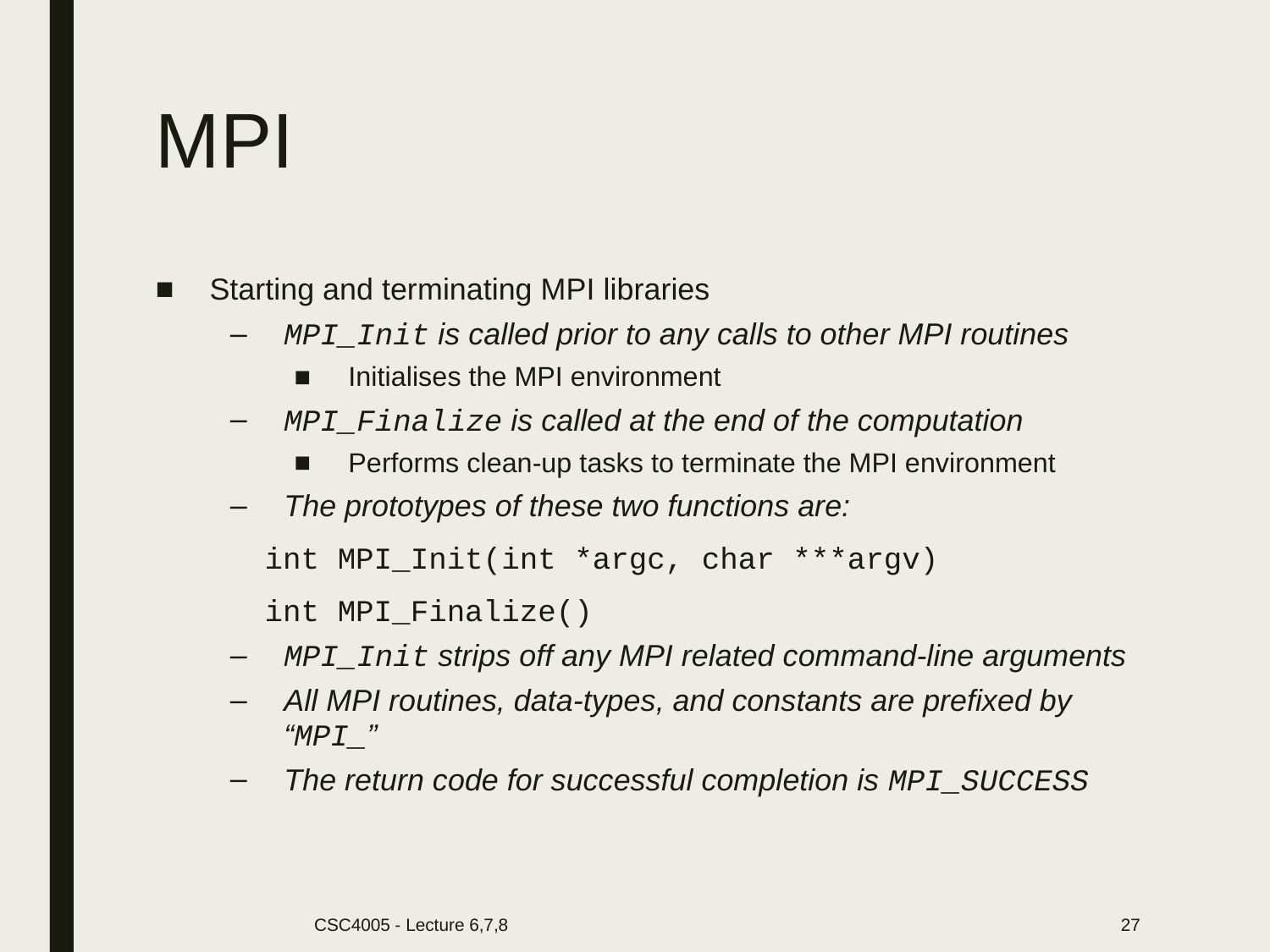

# MPI
Starting and terminating MPI libraries
MPI_Init is called prior to any calls to other MPI routines
Initialises the MPI environment
MPI_Finalize is called at the end of the computation
Performs clean-up tasks to terminate the MPI environment
The prototypes of these two functions are:
			int MPI_Init(int *argc, char ***argv)
			int MPI_Finalize()
MPI_Init strips off any MPI related command-line arguments
All MPI routines, data-types, and constants are prefixed by “MPI_”
The return code for successful completion is MPI_SUCCESS

CSC4005 - Lecture 6,7,8
27